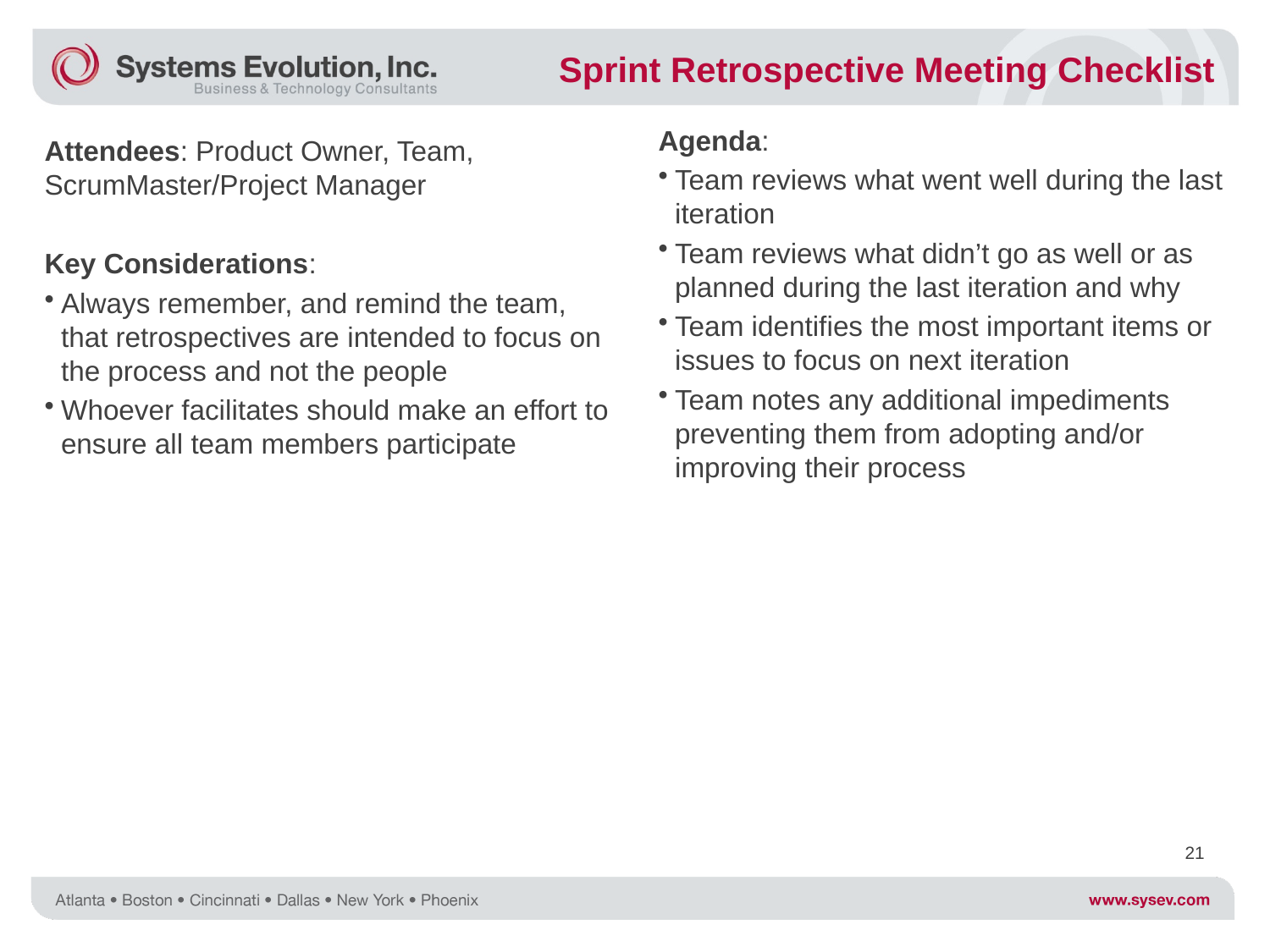

Sprint Retrospective Meeting Checklist
Agenda:
Team reviews what went well during the last iteration
Team reviews what didn’t go as well or as planned during the last iteration and why
Team identifies the most important items or issues to focus on next iteration
Team notes any additional impediments preventing them from adopting and/or improving their process

Attendees: Product Owner, Team, ScrumMaster/Project Manager

Key Considerations:
Always remember, and remind the team, that retrospectives are intended to focus on the process and not the people
Whoever facilitates should make an effort to ensure all team members participate

21